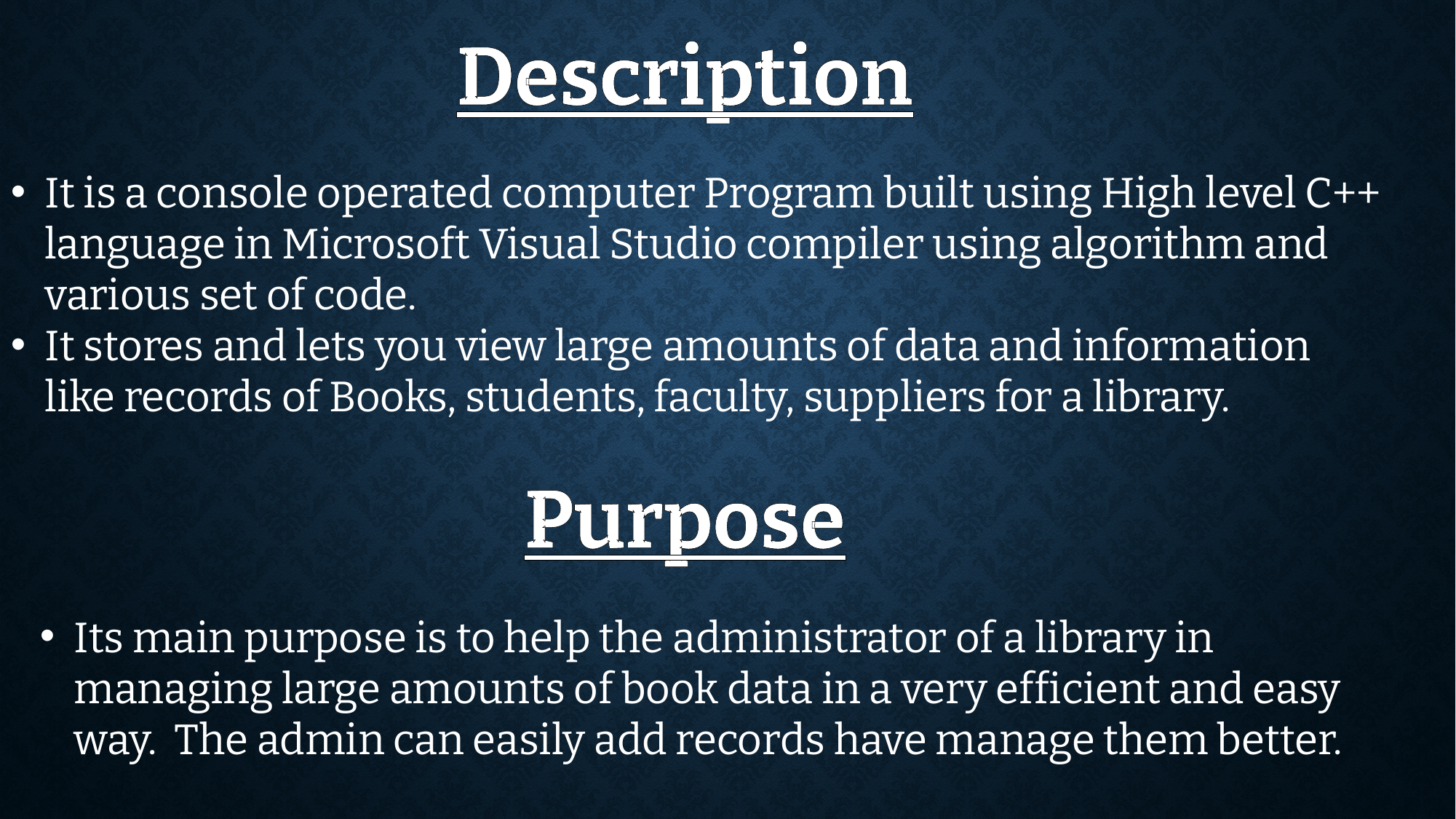

Description
It is a console operated computer Program built using High level C++ language in Microsoft Visual Studio compiler using algorithm and various set of code.
It stores and lets you view large amounts of data and information like records of Books, students, faculty, suppliers for a library.
Purpose
Its main purpose is to help the administrator of a library in managing large amounts of book data in a very efficient and easy way.  The admin can easily add records have manage them better.